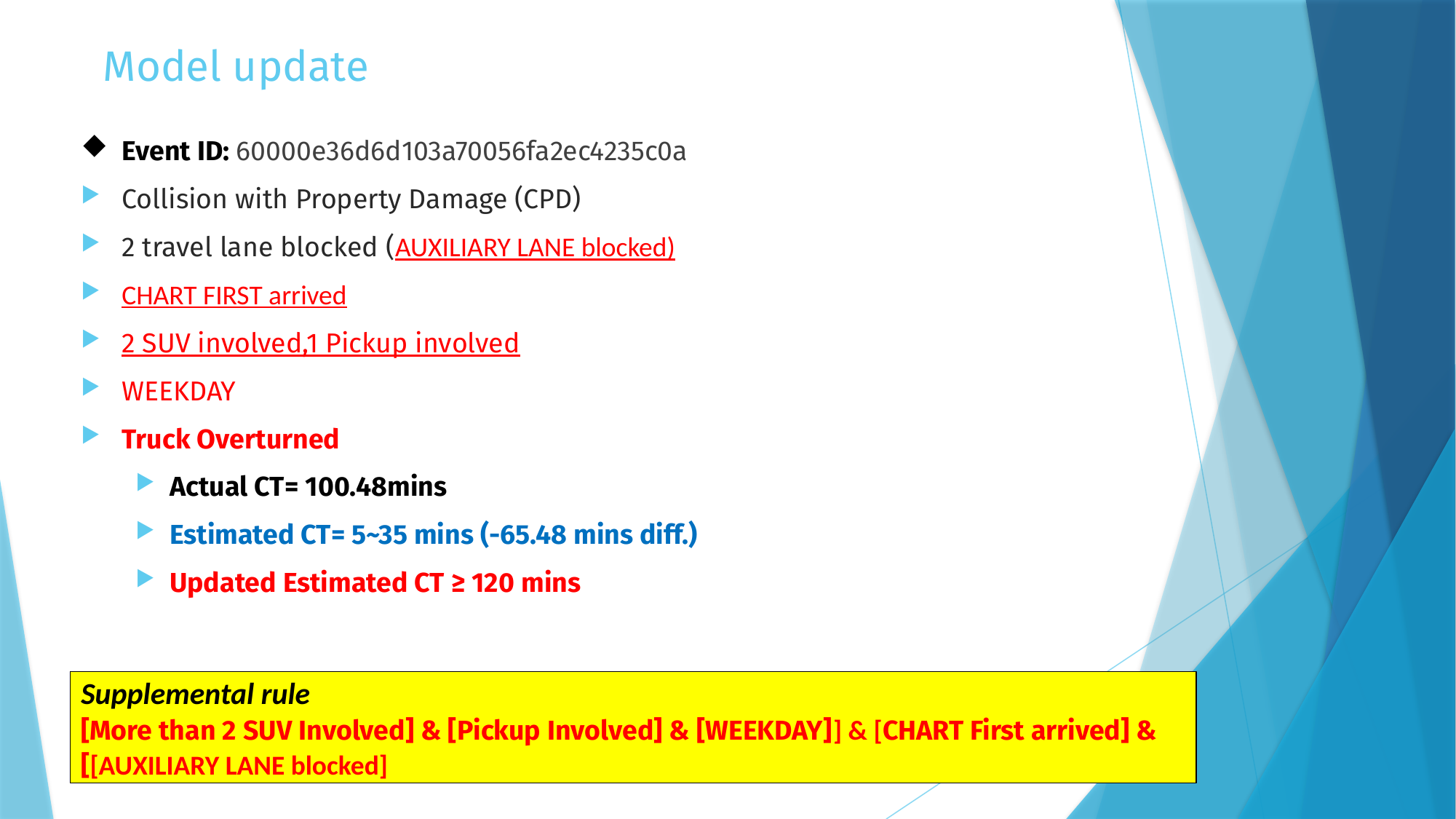

# Model update
Event ID: 60000e36d6d103a70056fa2ec4235c0a
Collision with Property Damage (CPD)
2 travel lane blocked (AUXILIARY LANE blocked)
CHART FIRST arrived
2 SUV involved,1 Pickup involved
WEEKDAY
Truck Overturned
Actual CT= 100.48mins
Estimated CT= 5~35 mins (-65.48 mins diff.)
Updated Estimated CT ≥ 120 mins
Supplemental rule
[More than 2 SUV Involved] & [Pickup Involved] & [WEEKDAY]] & [CHART First arrived] & [[AUXILIARY LANE blocked]
28